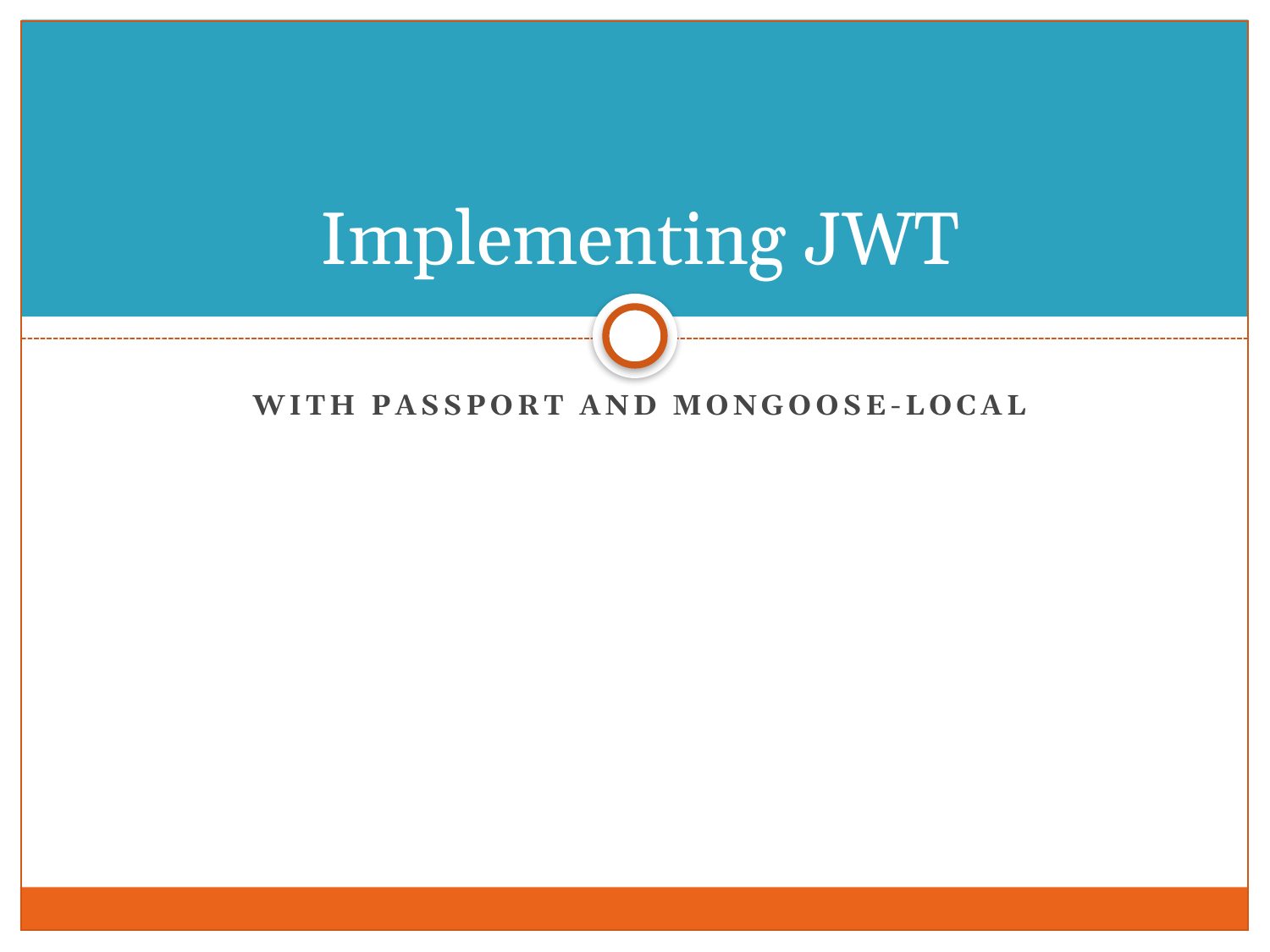

# Implementing JWT
With Passport and Mongoose-local